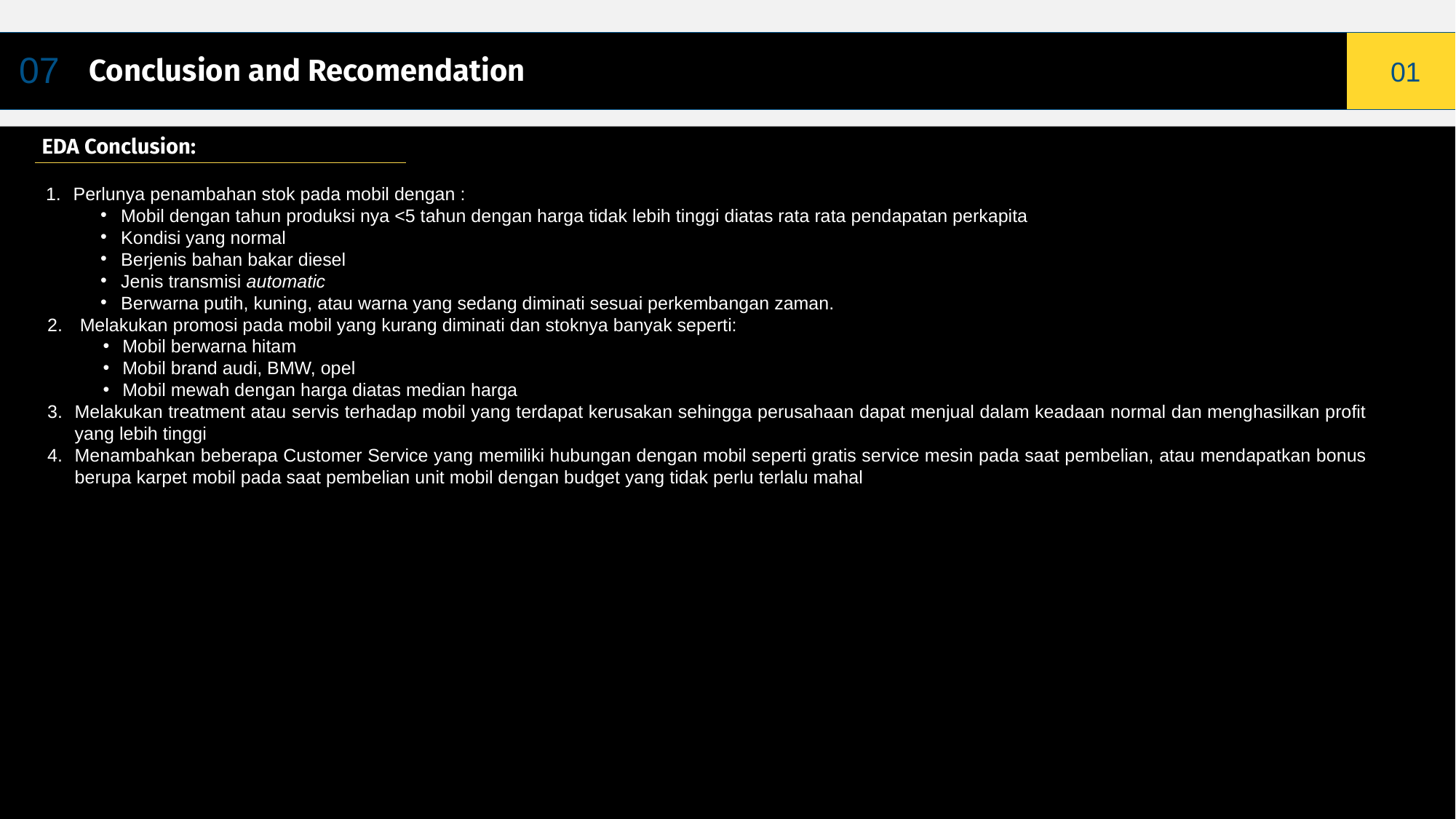

| 07 | Conclusion and Recomendation |  |
| --- | --- | --- |
01

EDA Conclusion:
Perlunya penambahan stok pada mobil dengan :
Mobil dengan tahun produksi nya <5 tahun dengan harga tidak lebih tinggi diatas rata rata pendapatan perkapita
Kondisi yang normal
Berjenis bahan bakar diesel
Jenis transmisi automatic
Berwarna putih, kuning, atau warna yang sedang diminati sesuai perkembangan zaman.
 Melakukan promosi pada mobil yang kurang diminati dan stoknya banyak seperti:
Mobil berwarna hitam
Mobil brand audi, BMW, opel
Mobil mewah dengan harga diatas median harga
Melakukan treatment atau servis terhadap mobil yang terdapat kerusakan sehingga perusahaan dapat menjual dalam keadaan normal dan menghasilkan profit yang lebih tinggi
Menambahkan beberapa Customer Service yang memiliki hubungan dengan mobil seperti gratis service mesin pada saat pembelian, atau mendapatkan bonus berupa karpet mobil pada saat pembelian unit mobil dengan budget yang tidak perlu terlalu mahal